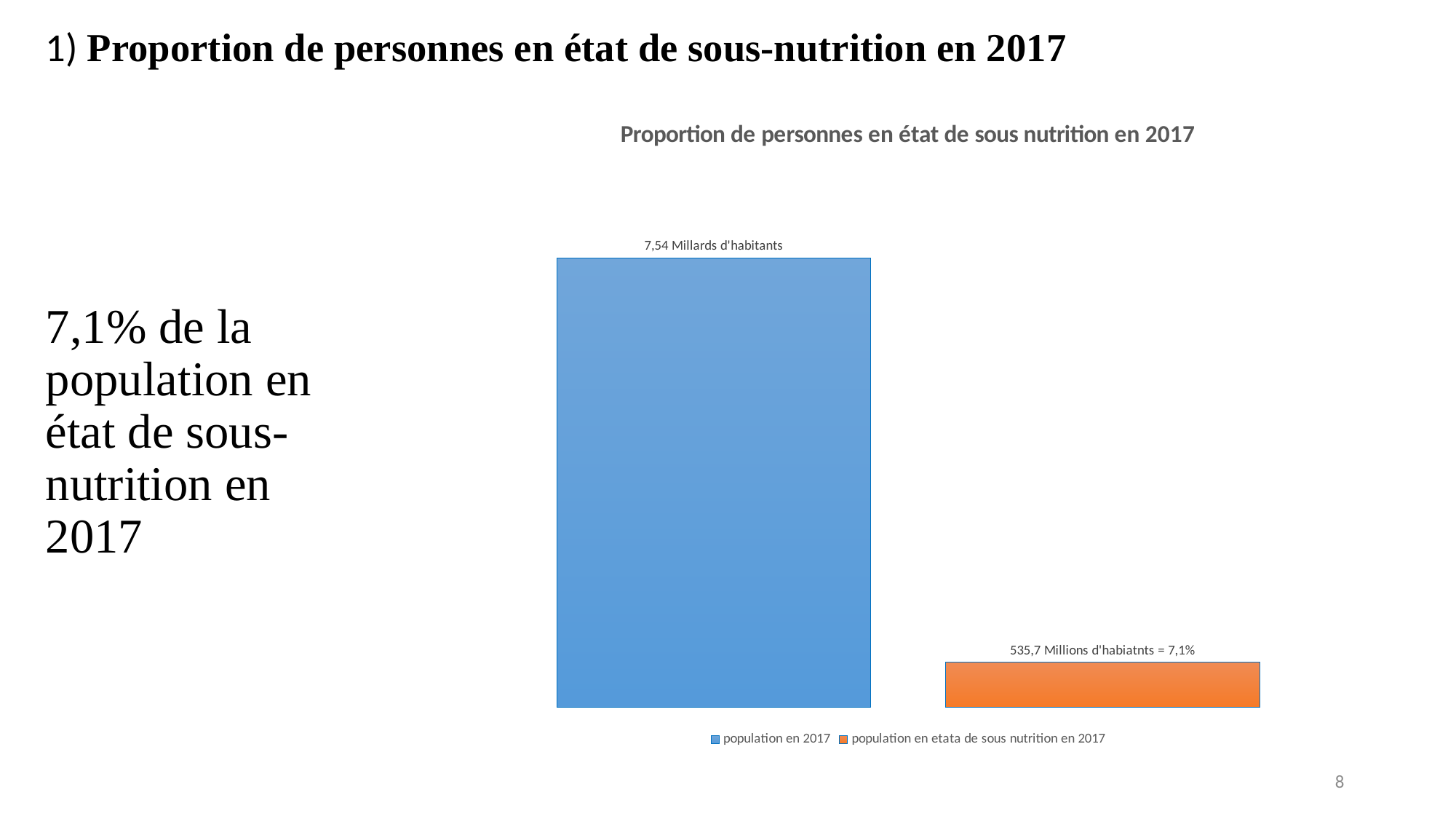

# 1) Proportion de personnes en état de sous-nutrition en 2017

### Chart: Proportion de personnes en état de sous nutrition en 2017

| Category | population en 2017 | population en etata de sous nutrition en 2017 |
|---|---|---|
7,1% de la population en état de sous-nutrition en 2017
8